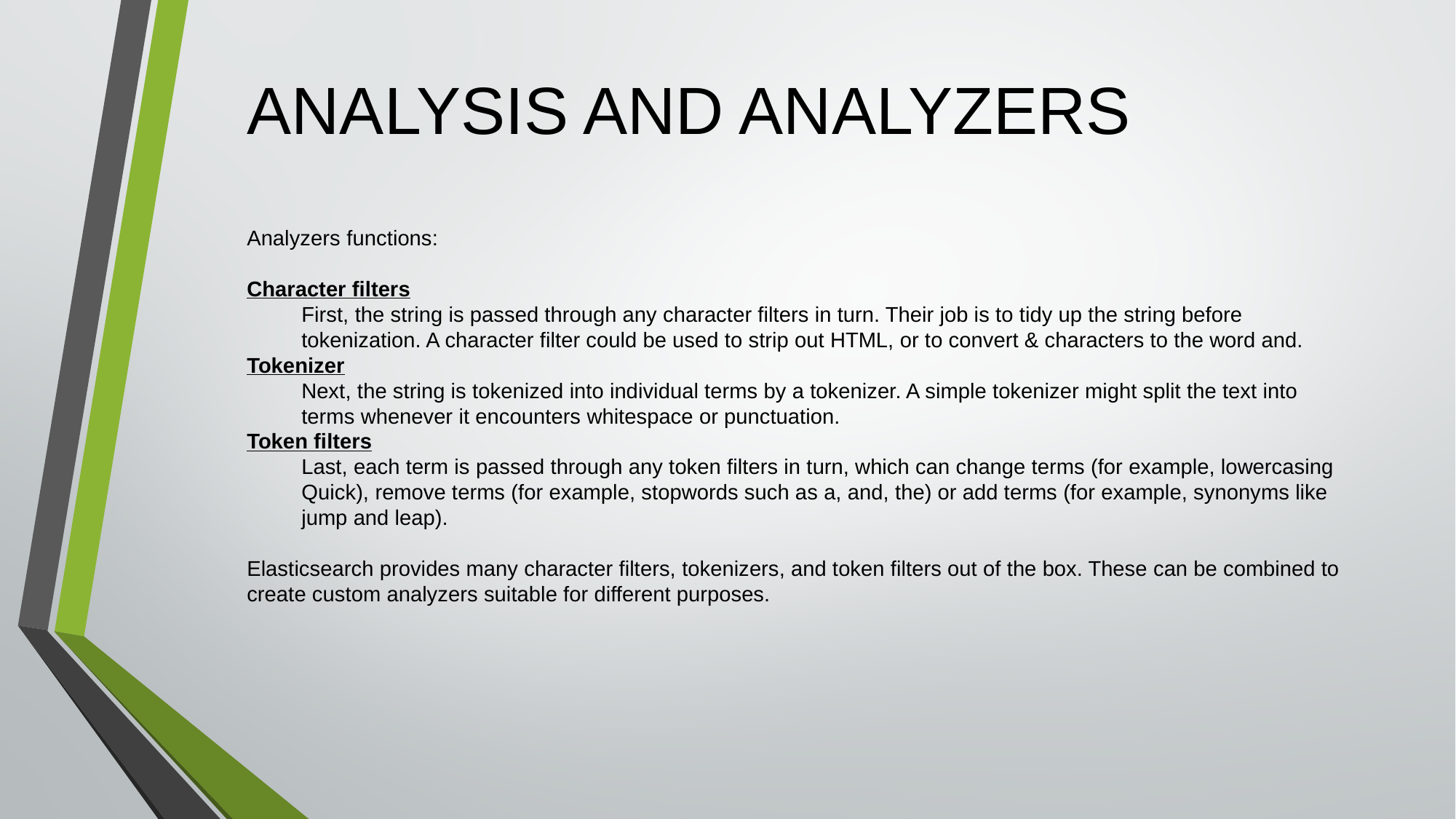

ANALYSIS AND ANALYZERS
Analyzers functions:

Character filters
First, the string is passed through any character filters in turn. Their job is to tidy up the string before tokenization. A character filter could be used to strip out HTML, or to convert & characters to the word and.
Tokenizer
Next, the string is tokenized into individual terms by a tokenizer. A simple tokenizer might split the text into terms whenever it encounters whitespace or punctuation.
Token filters
Last, each term is passed through any token filters in turn, which can change terms (for example, lowercasing Quick), remove terms (for example, stopwords such as a, and, the) or add terms (for example, synonyms like jump and leap).

Elasticsearch provides many character filters, tokenizers, and token filters out of the box. These can be combined to create custom analyzers suitable for different purposes.